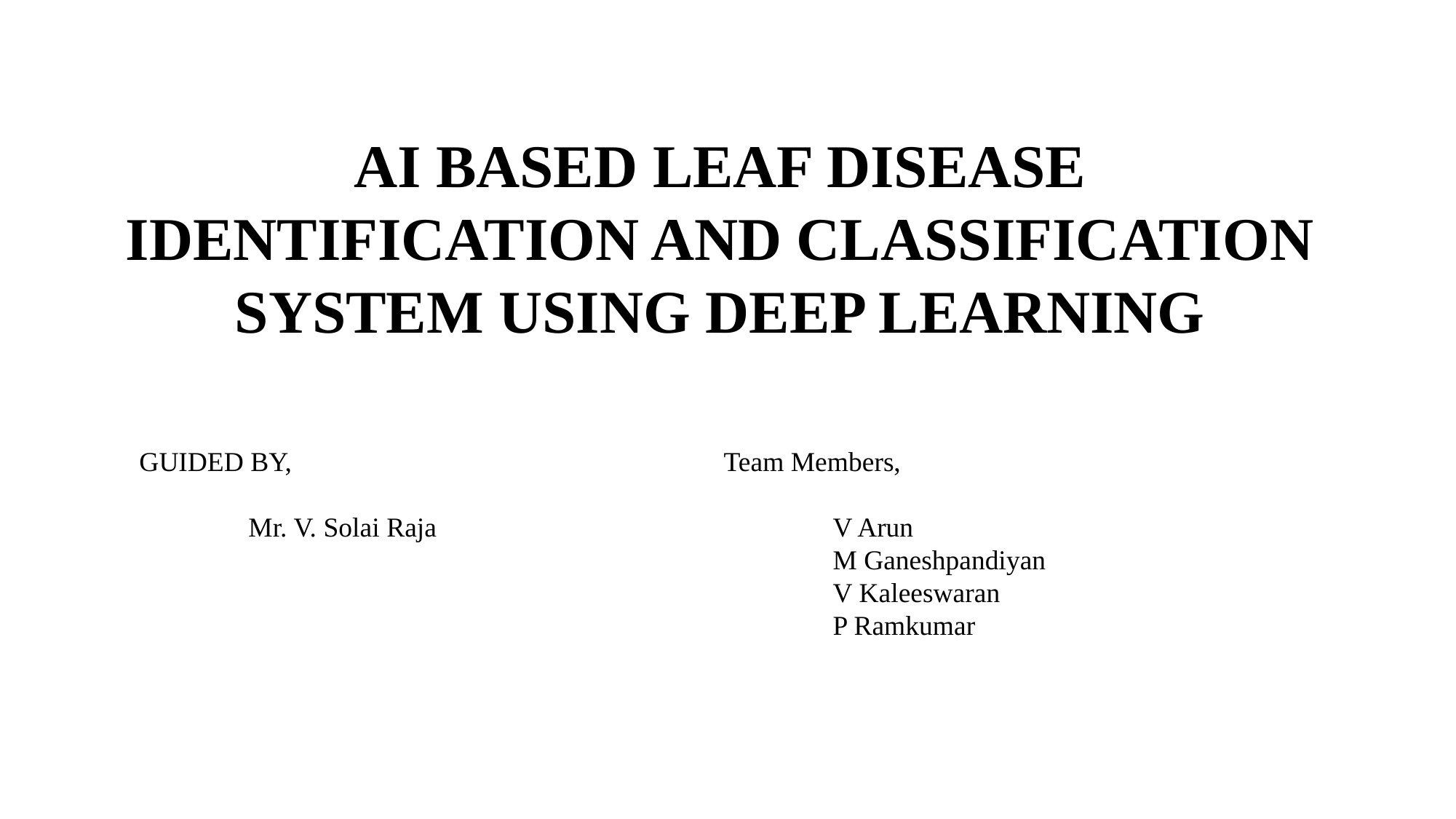

AI BASED LEAF DISEASE IDENTIFICATION AND CLASSIFICATION SYSTEM USING DEEP LEARNING
GUIDED BY,
	Mr. V. Solai Raja
Team Members,
	V Arun
	M Ganeshpandiyan
	V Kaleeswaran
	P Ramkumar